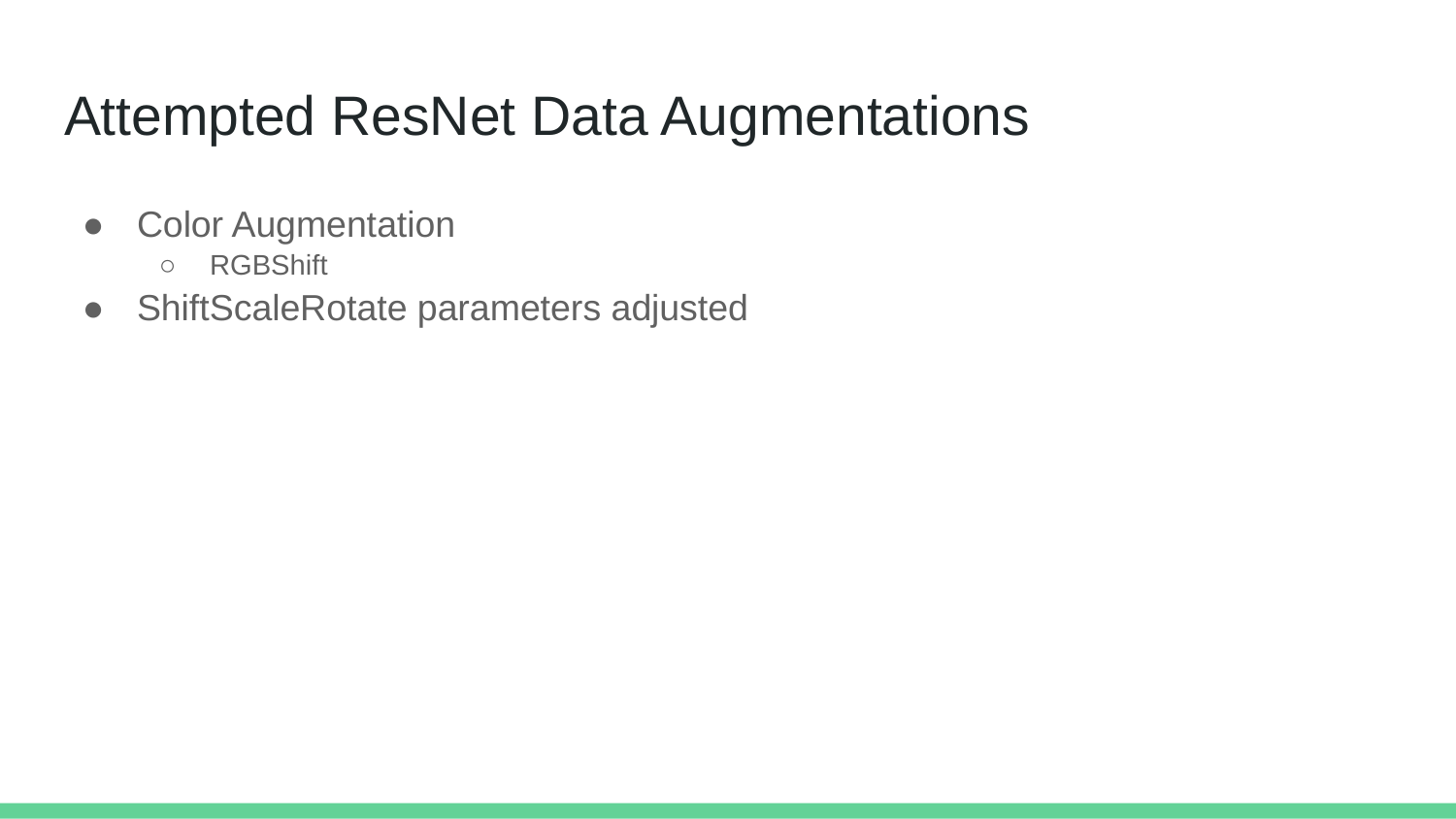

# Attempted ResNet Data Augmentations

Color Augmentation
RGBShift
ShiftScaleRotate parameters adjusted